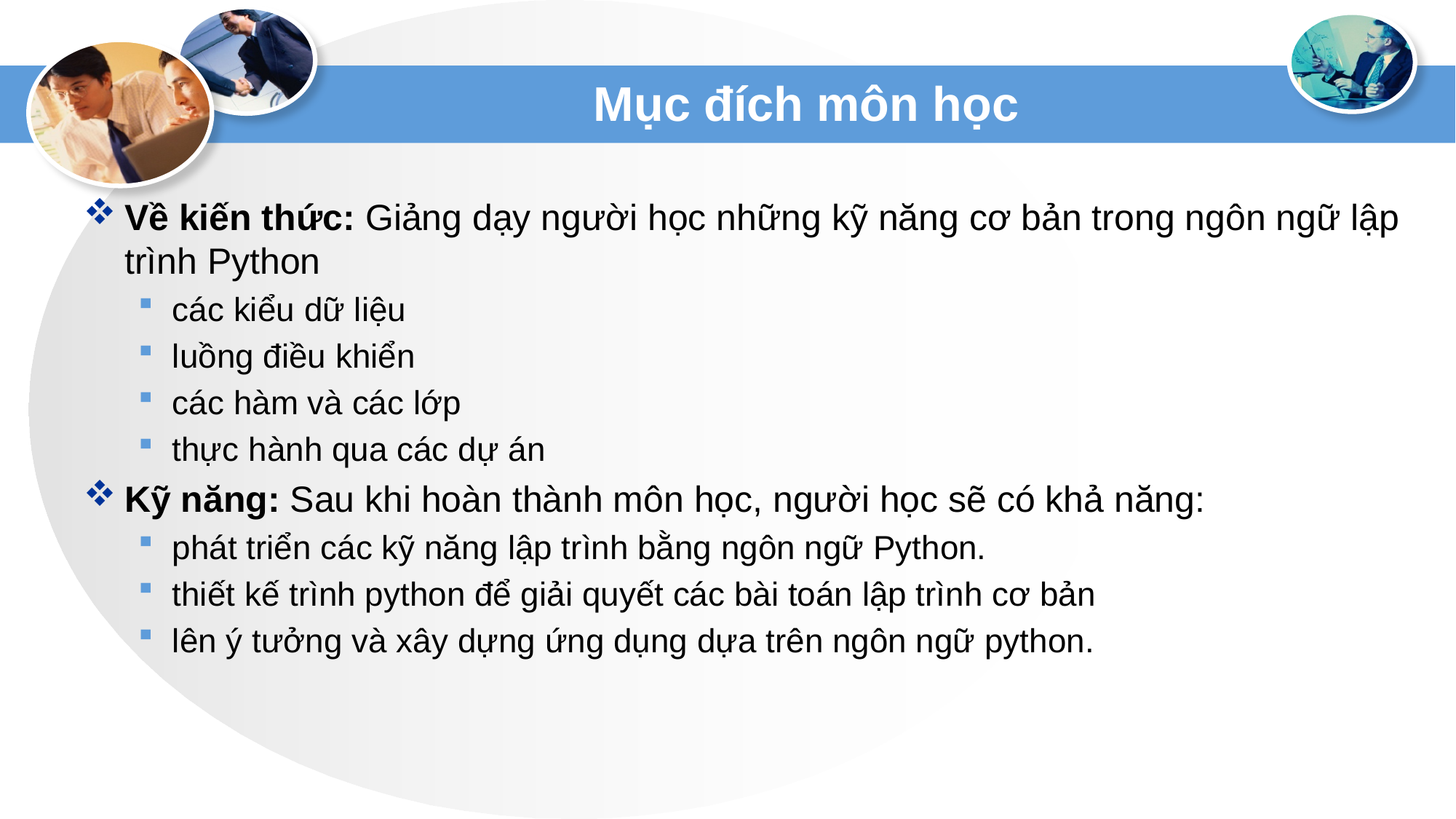

# Mục đích môn học
Về kiến thức: Giảng dạy người học những kỹ năng cơ bản trong ngôn ngữ lập trình Python
các kiểu dữ liệu
luồng điều khiển
các hàm và các lớp
thực hành qua các dự án
Kỹ năng: Sau khi hoàn thành môn học, người học sẽ có khả năng:
phát triển các kỹ năng lập trình bằng ngôn ngữ Python.
thiết kế trình python để giải quyết các bài toán lập trình cơ bản
lên ý tưởng và xây dựng ứng dụng dựa trên ngôn ngữ python.